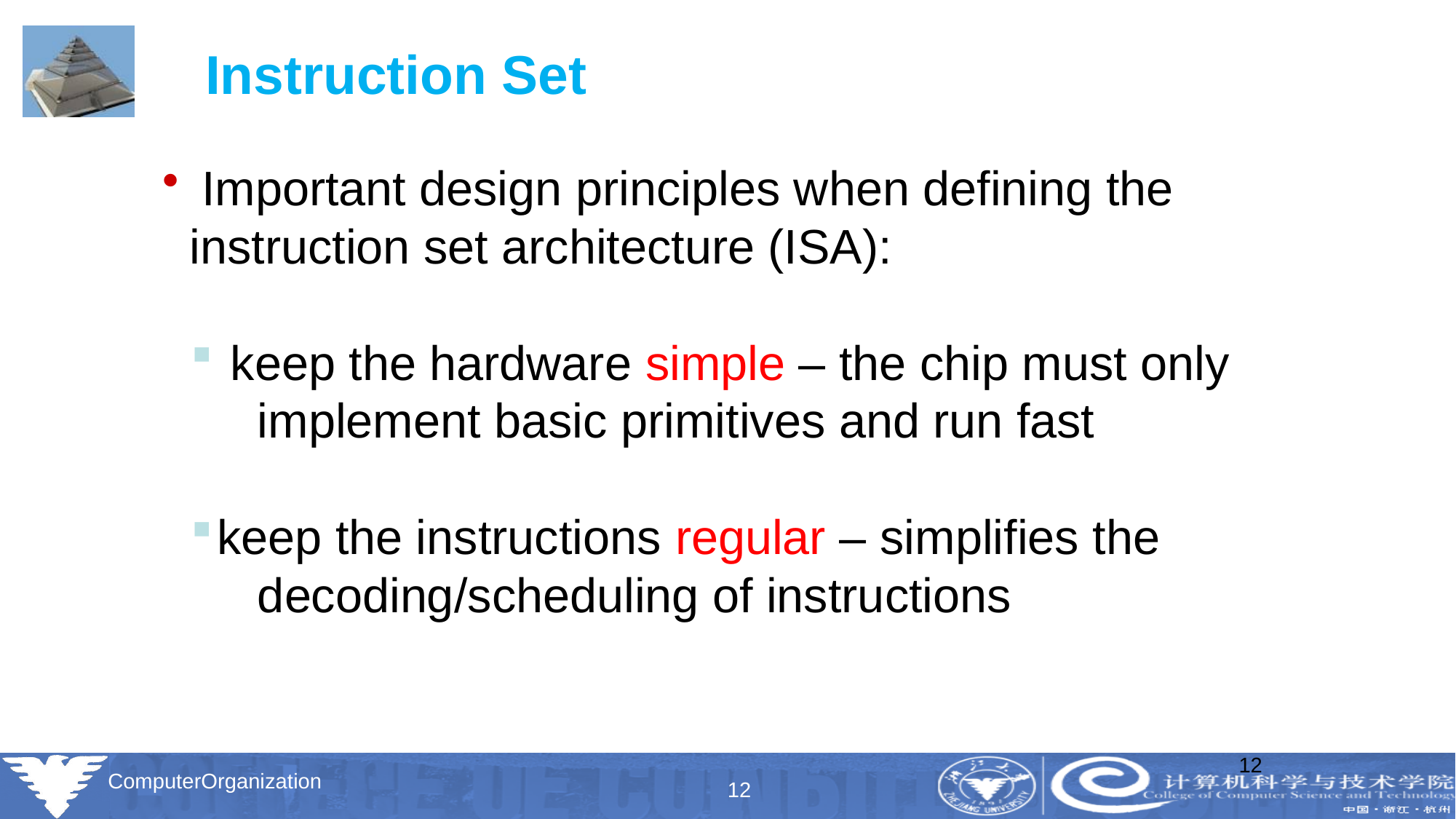

Instruction Set
 Important design principles when defining the
  instruction set architecture (ISA):

 keep the hardware simple – the chip must only
   implement basic primitives and run fast

keep the instructions regular – simplifies the
   decoding/scheduling of instructions
12